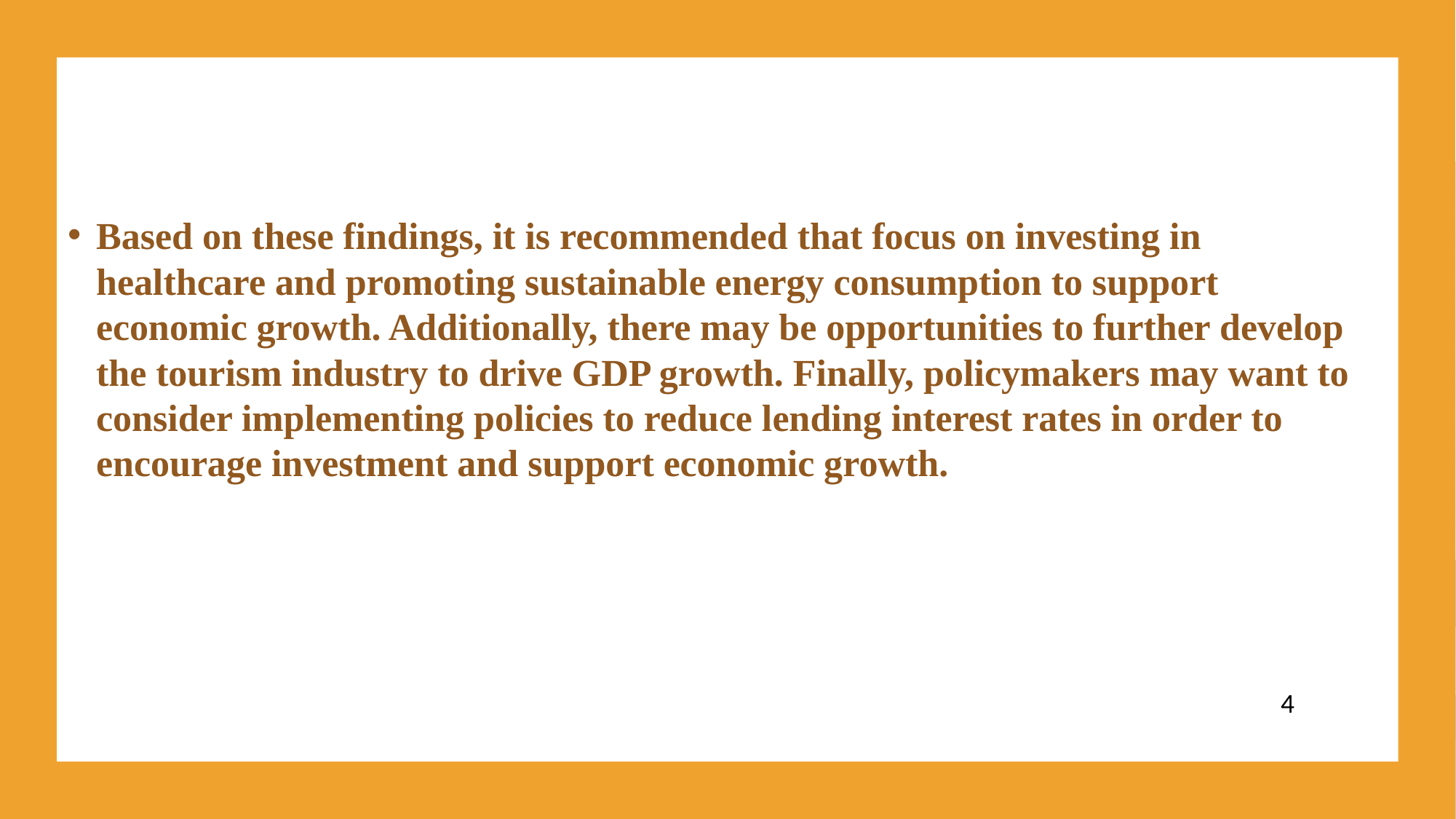

Based on these findings, it is recommended that focus on investing in healthcare and promoting sustainable energy consumption to support economic growth. Additionally, there may be opportunities to further develop the tourism industry to drive GDP growth. Finally, policymakers may want to consider implementing policies to reduce lending interest rates in order to encourage investment and support economic growth.
4